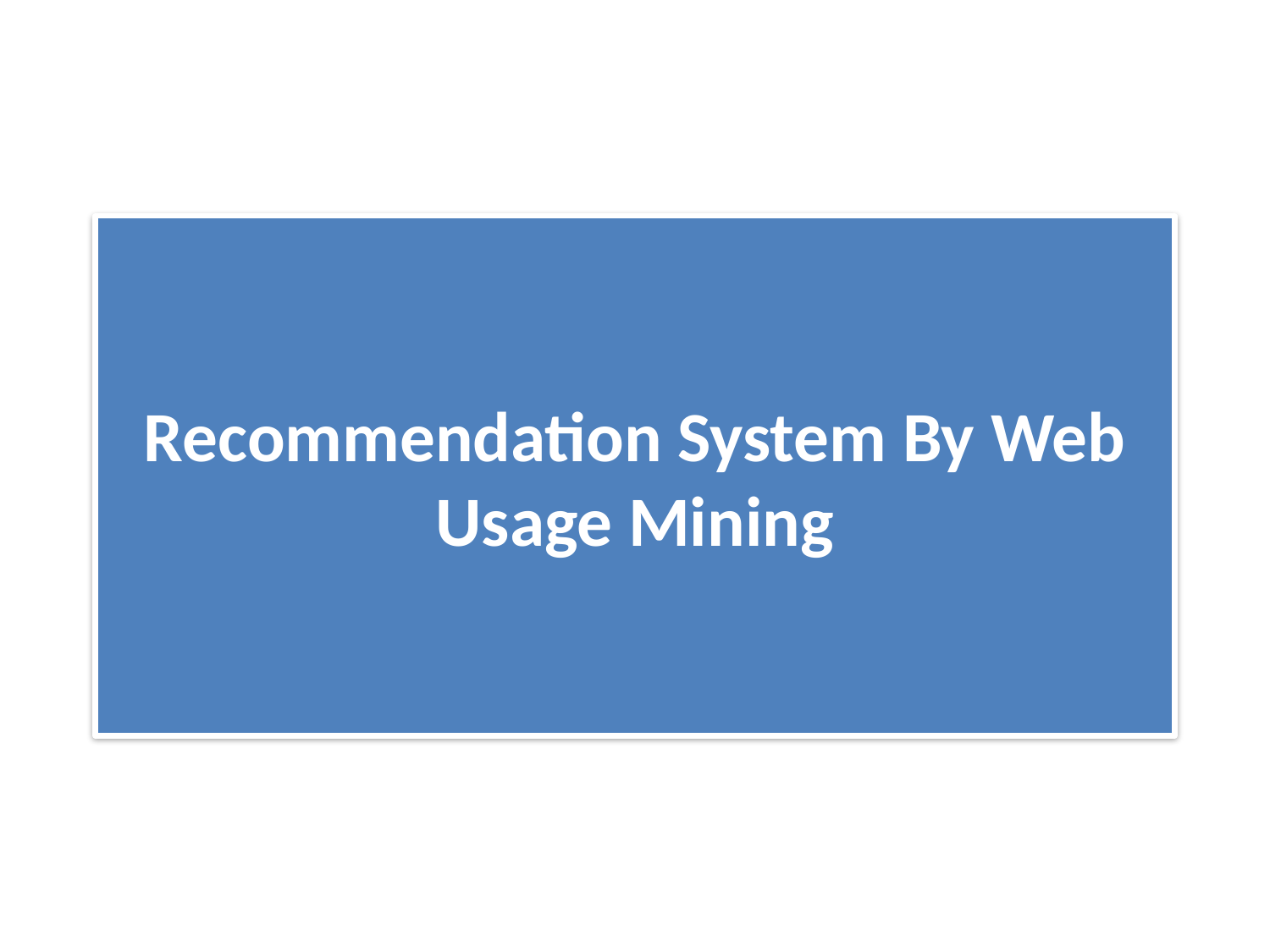

.
# Recommendation System By Web Usage Mining